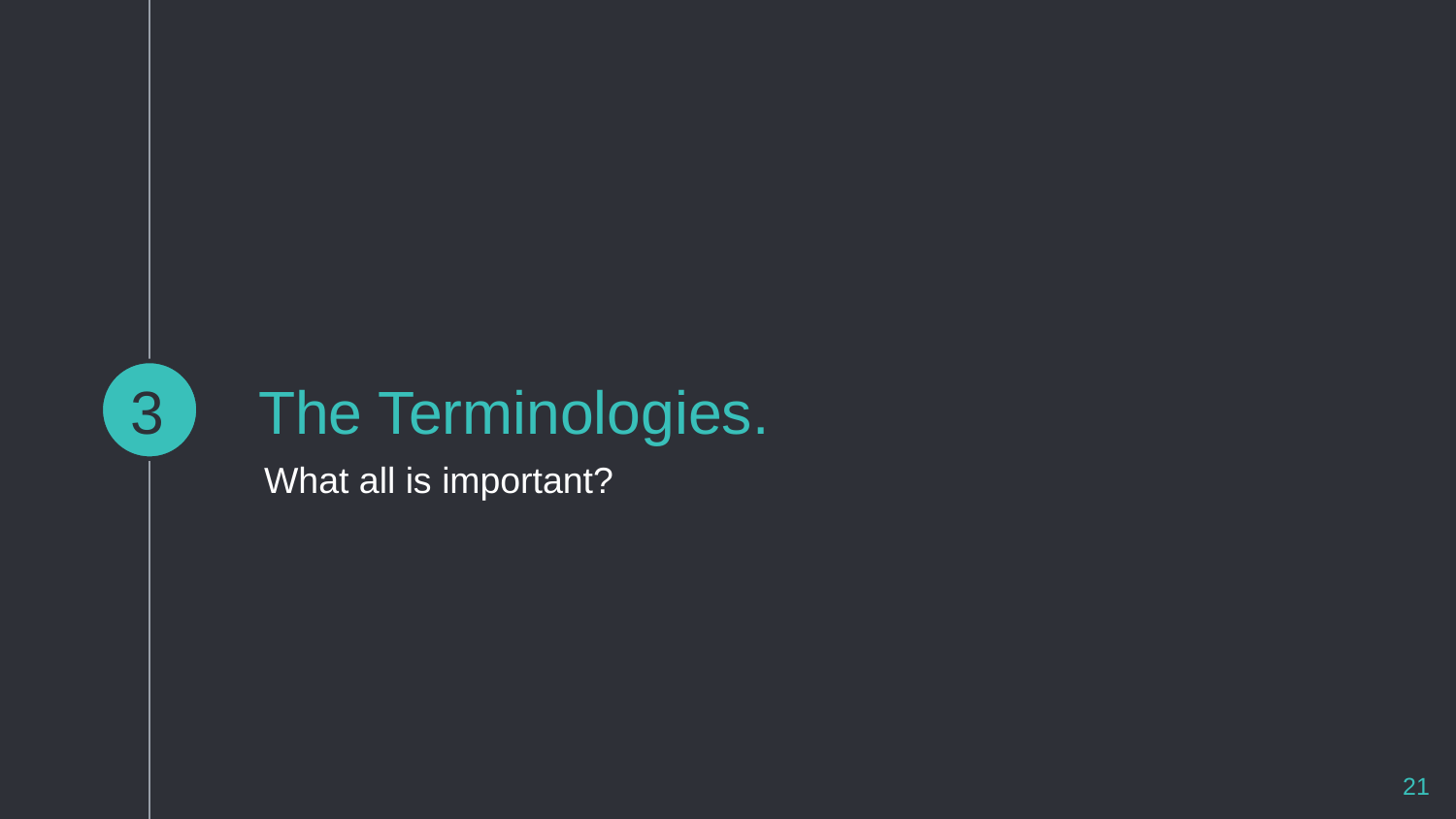

3
# The Terminologies.
What all is important?
21